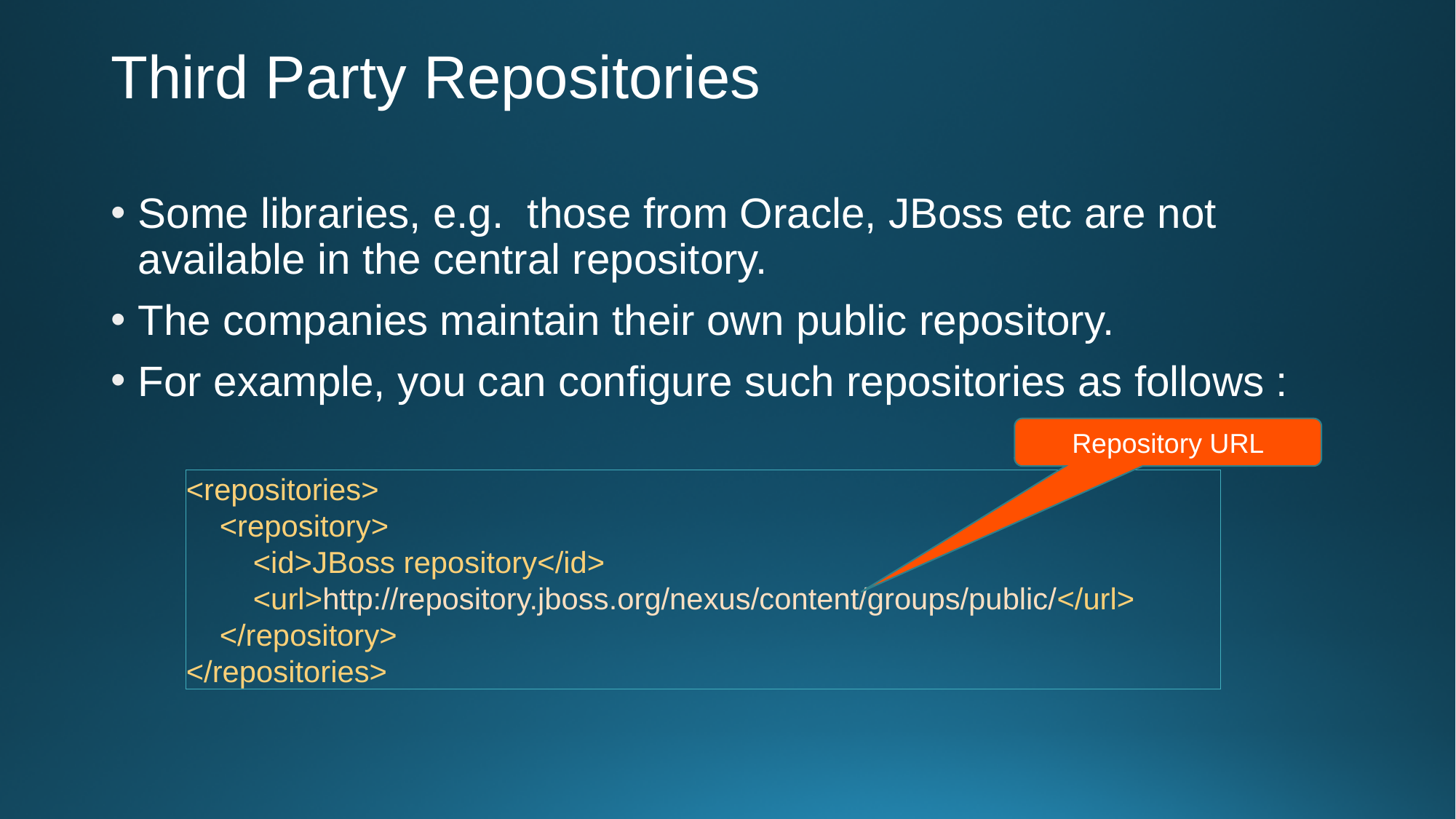

# Third Party Repositories
Some libraries, e.g.  those from Oracle, JBoss etc are not available in the central repository.
The companies maintain their own public repository.
For example, you can configure such repositories as follows :
Repository URL
<repositories>
    <repository>
        <id>JBoss repository</id>
        <url>http://repository.jboss.org/nexus/content/groups/public/</url>
    </repository>
</repositories>